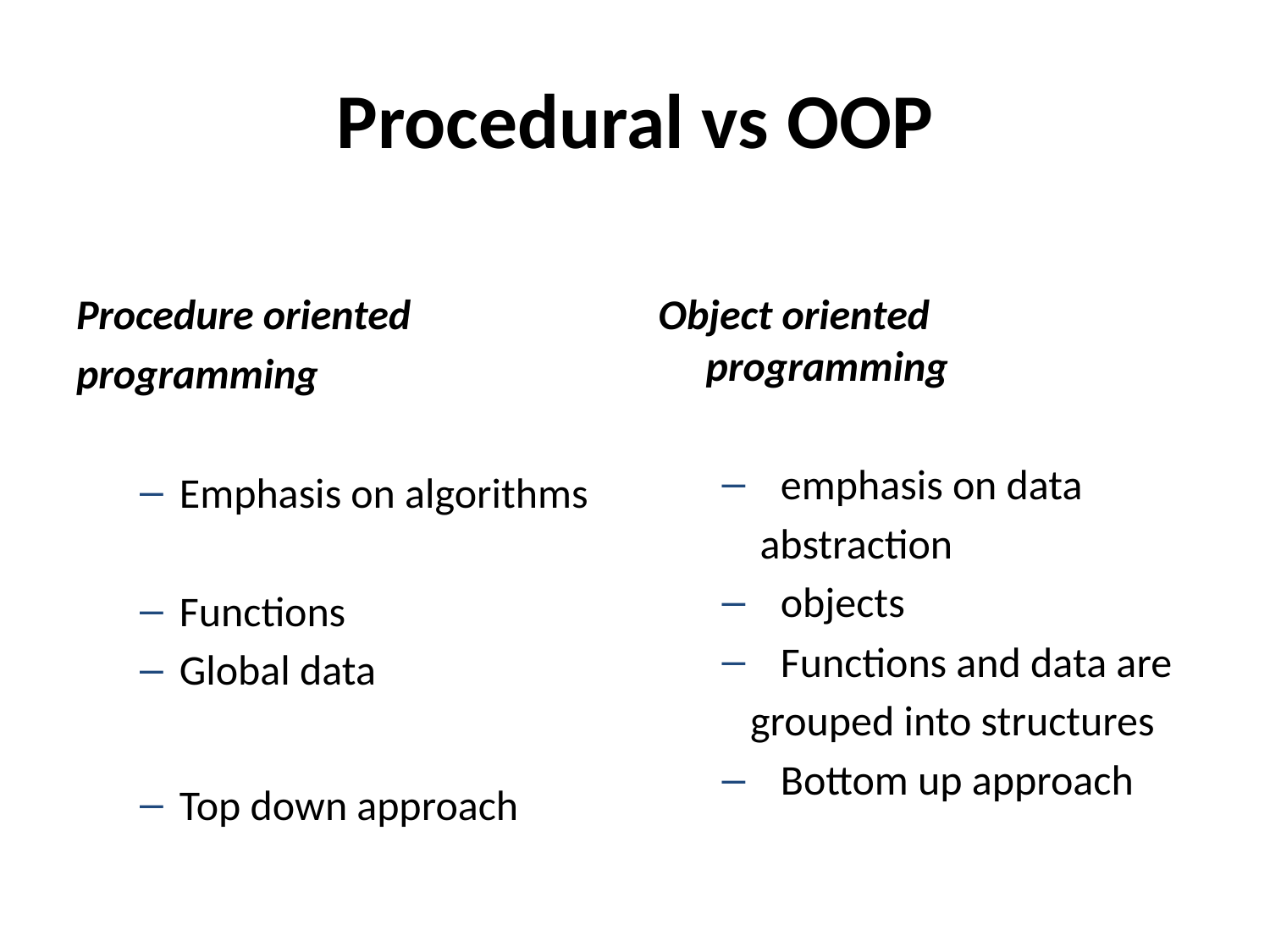

# Procedural vs OOP

Procedure oriented
programming

Emphasis on algorithms

Functions
Global data

Top down approach

Object oriented        programming

  emphasis on data
    abstraction
  objects
  Functions and data are
   grouped into structures
  Bottom up approach